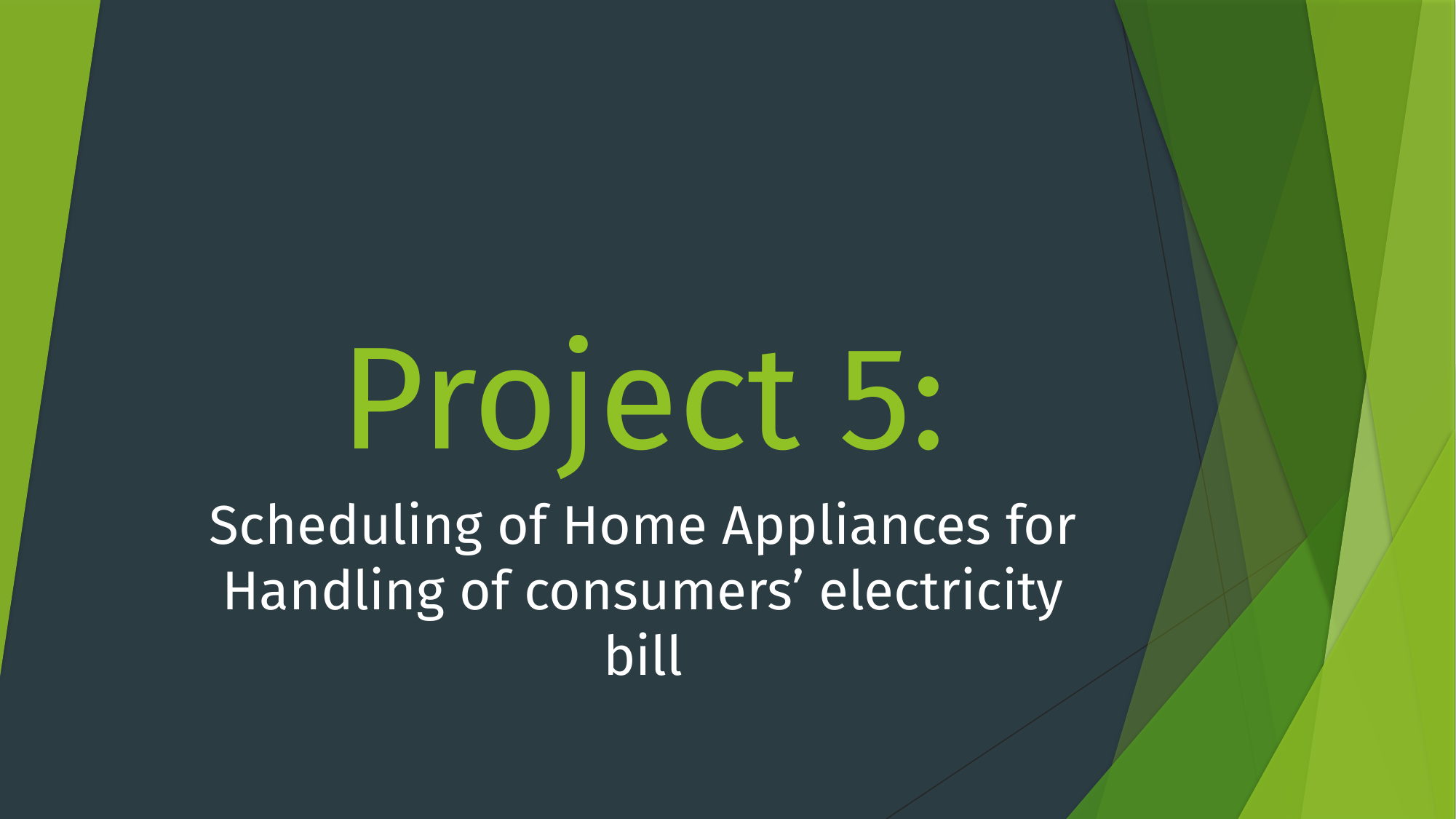

# Project 5:
Scheduling of Home Appliances for Handling of consumers’ electricity bill